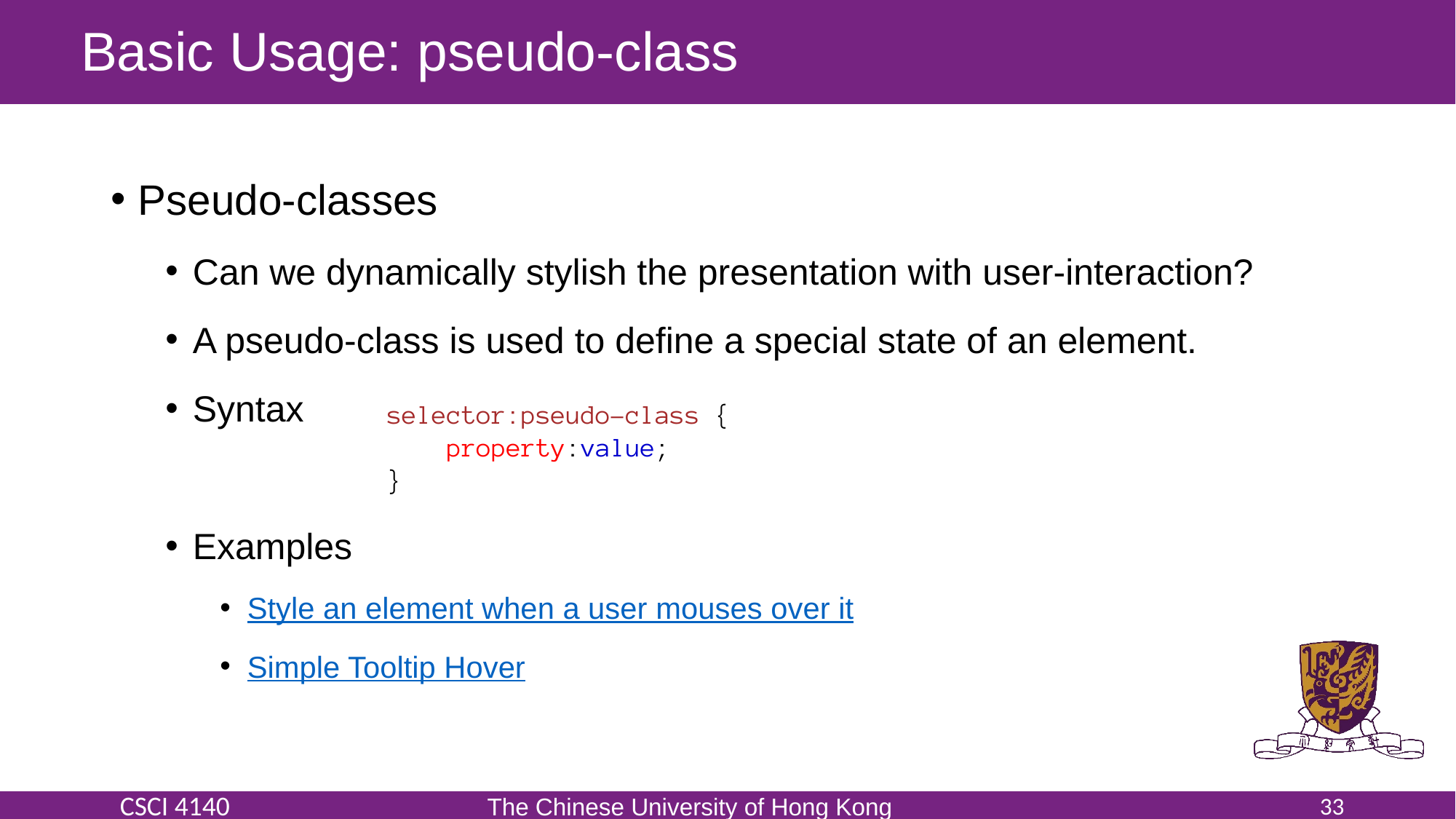

# Basic Usage: pseudo-class
Pseudo-classes
Can we dynamically stylish the presentation with user-interaction?
A pseudo-class is used to define a special state of an element.
Syntax

Examples
Style an element when a user mouses over it
Simple Tooltip Hover
selector:pseudo-class {
    property:value;
}
33